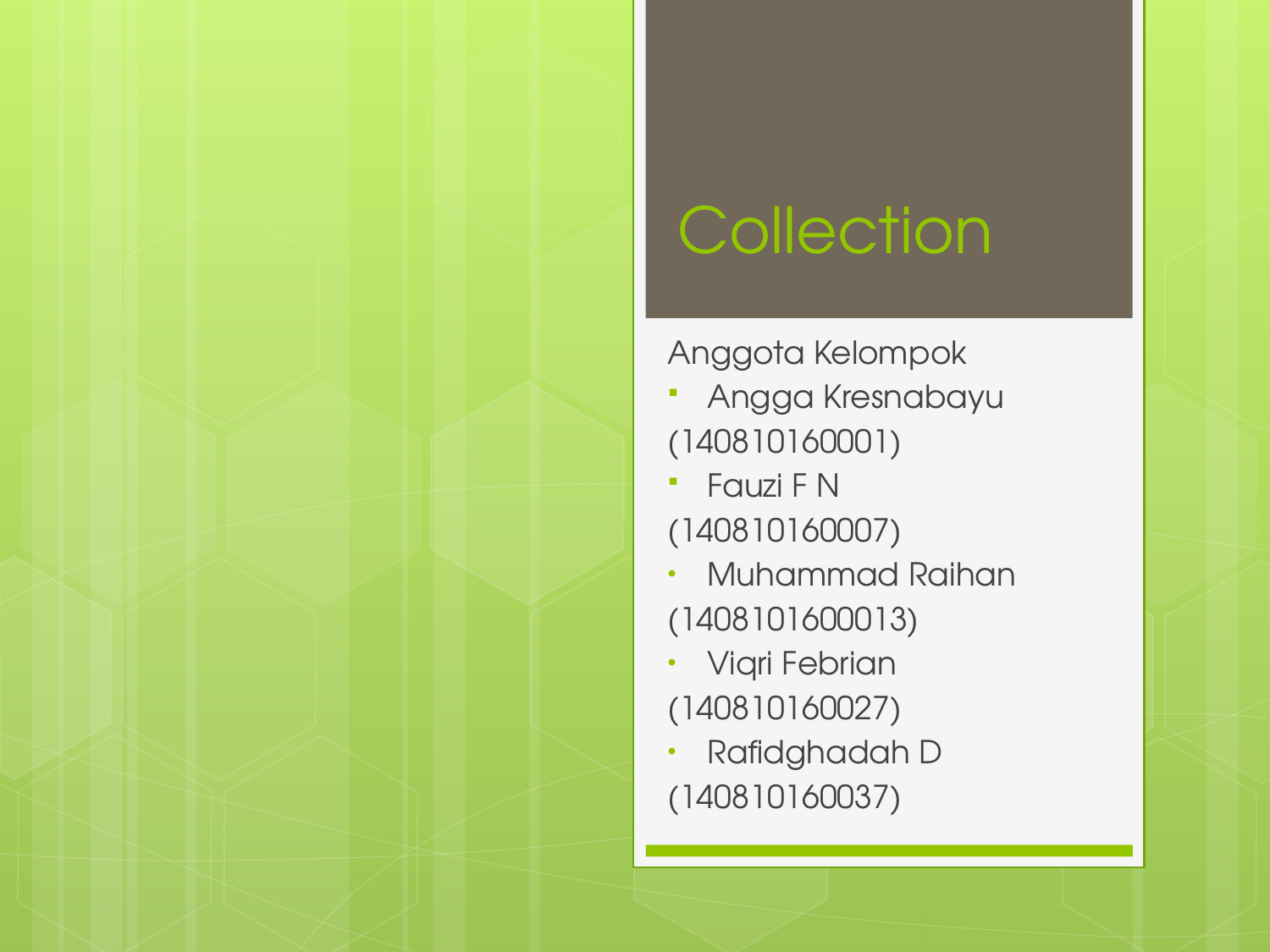

# Collection
Anggota Kelompok
Angga Kresnabayu
(140810160001)
Fauzi F N
(140810160007)
Muhammad Raihan
(1408101600013)
Viqri Febrian
(140810160027)
Rafidghadah D
(140810160037)